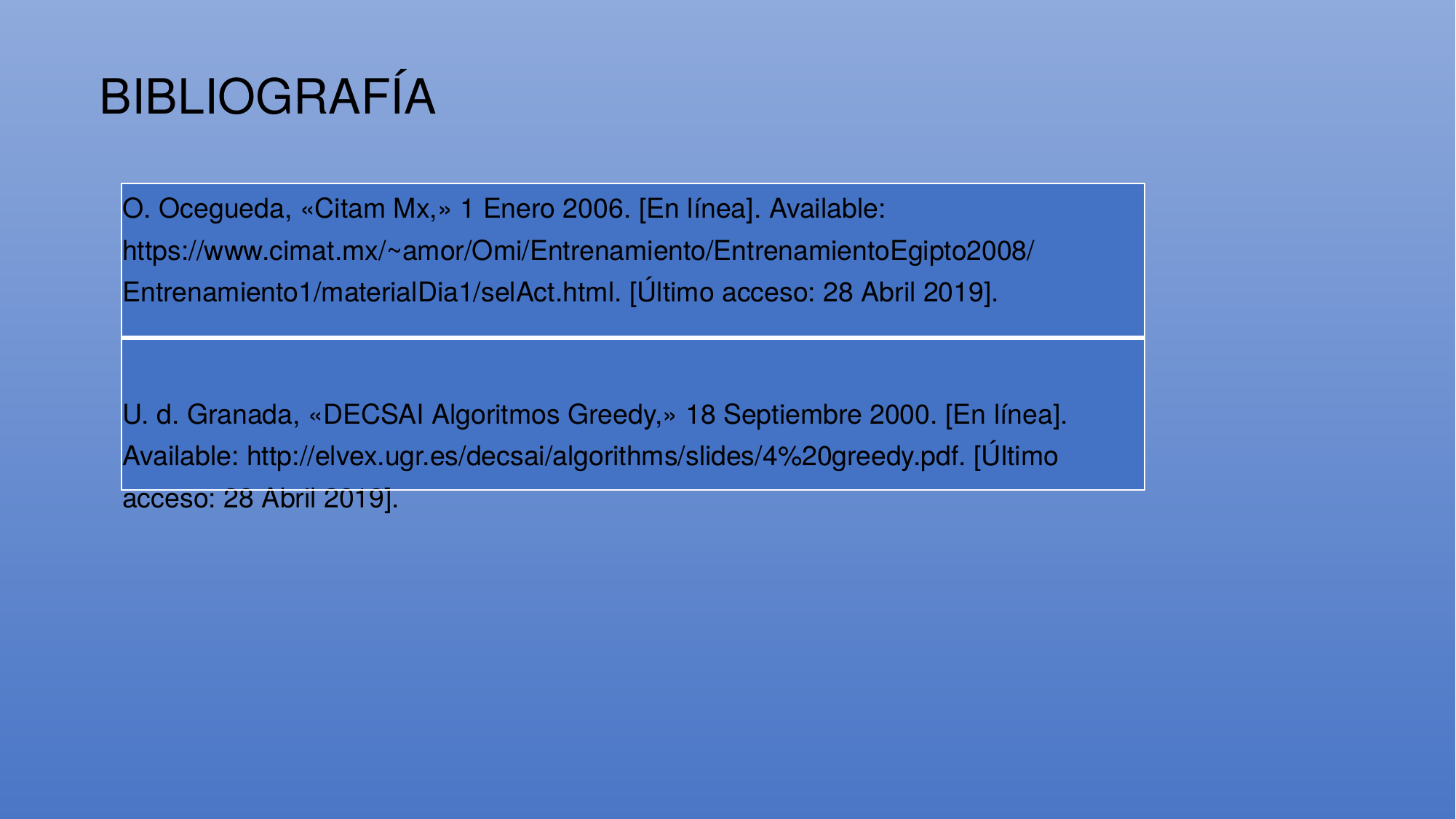

BIBLIOGRAFÍA

| O. Ocegueda, «Citam Mx,» 1 Enero 2006. [En línea]. Available: https://www.cimat.mx/~amor/Omi/Entrenamiento/EntrenamientoEgipto2008/Entrenamiento1/materialDia1/selAct.html. [Último acceso: 28 Abril 2019]. |
| --- |
| U. d. Granada, «DECSAI Algoritmos Greedy,» 18 Septiembre 2000. [En línea]. Available: http://elvex.ugr.es/decsai/algorithms/slides/4%20greedy.pdf. [Último acceso: 28 Abril 2019]. |